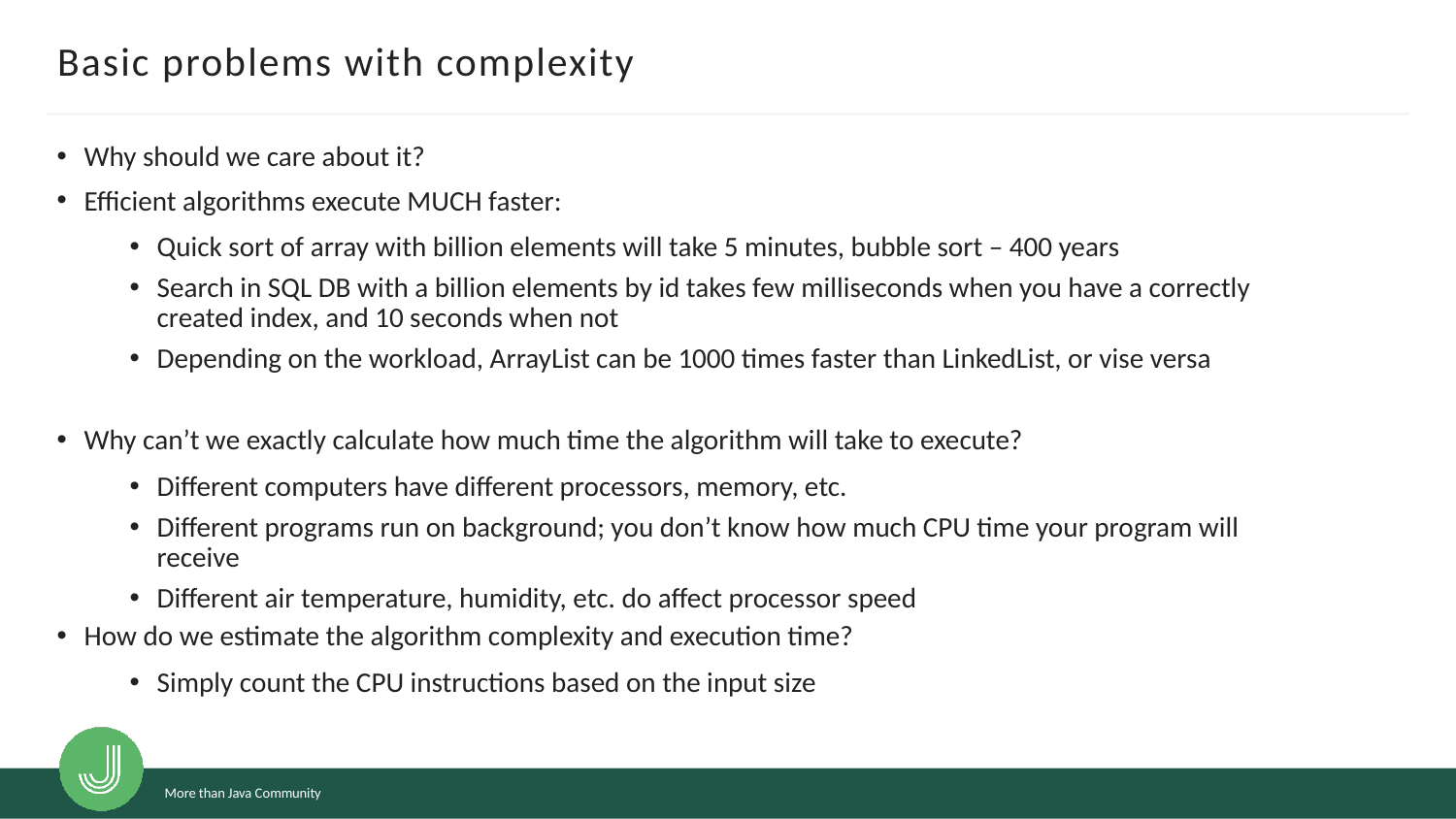

# Basic problems with complexity
Why should we care about it?
Efficient algorithms execute MUCH faster:
Quick sort of array with billion elements will take 5 minutes, bubble sort – 400 years
Search in SQL DB with a billion elements by id takes few milliseconds when you have a correctly created index, and 10 seconds when not
Depending on the workload, ArrayList can be 1000 times faster than LinkedList, or vise versa

Why can’t we exactly calculate how much time the algorithm will take to execute?
Different computers have different processors, memory, etc.
Different programs run on background; you don’t know how much CPU time your program will receive
Different air temperature, humidity, etc. do affect processor speed
How do we estimate the algorithm complexity and execution time?
Simply count the CPU instructions based on the input size